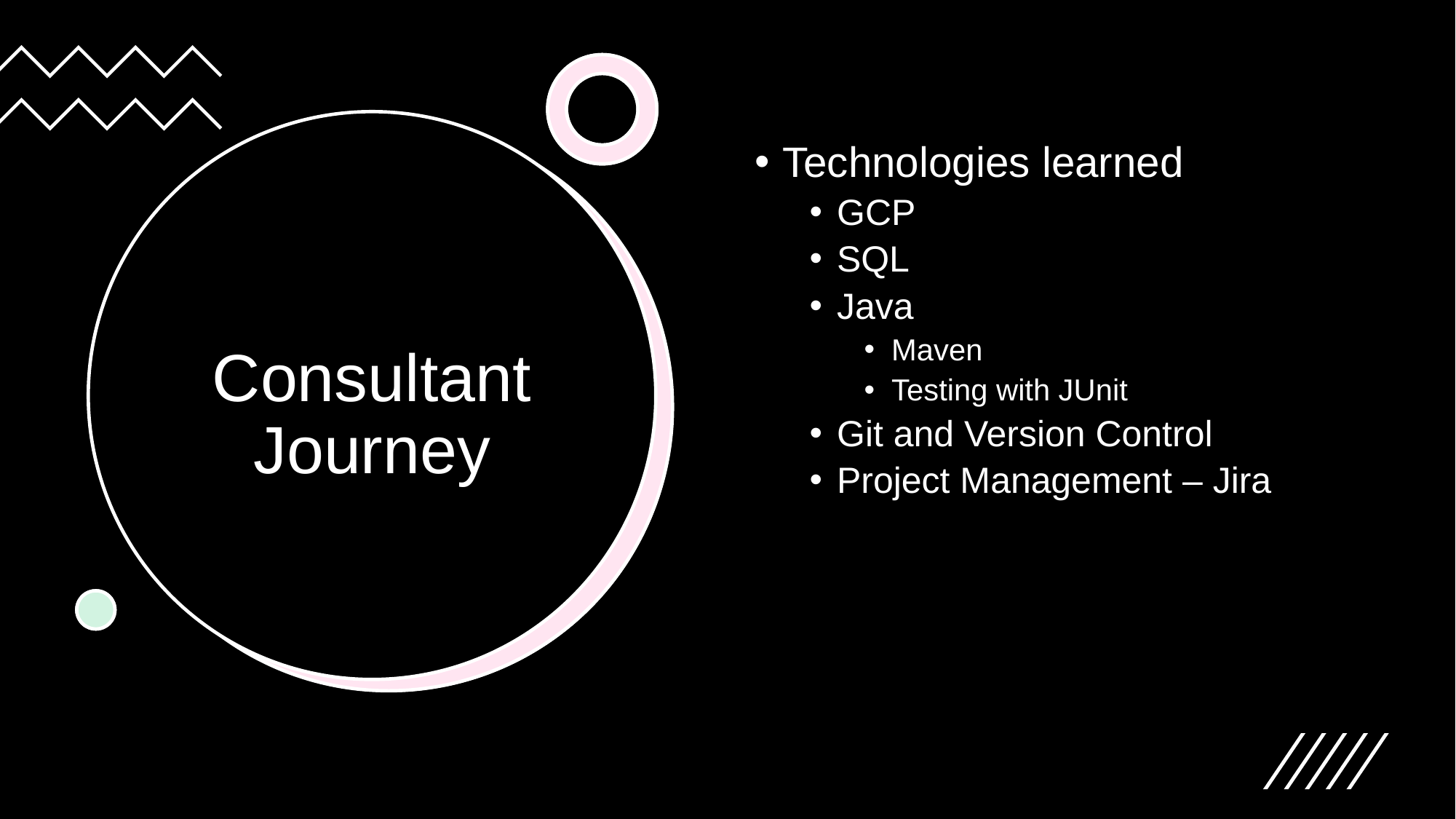

Technologies learned
GCP
SQL
Java
Maven
Testing with JUnit
Git and Version Control
Project Management – Jira

# Consultant Journey